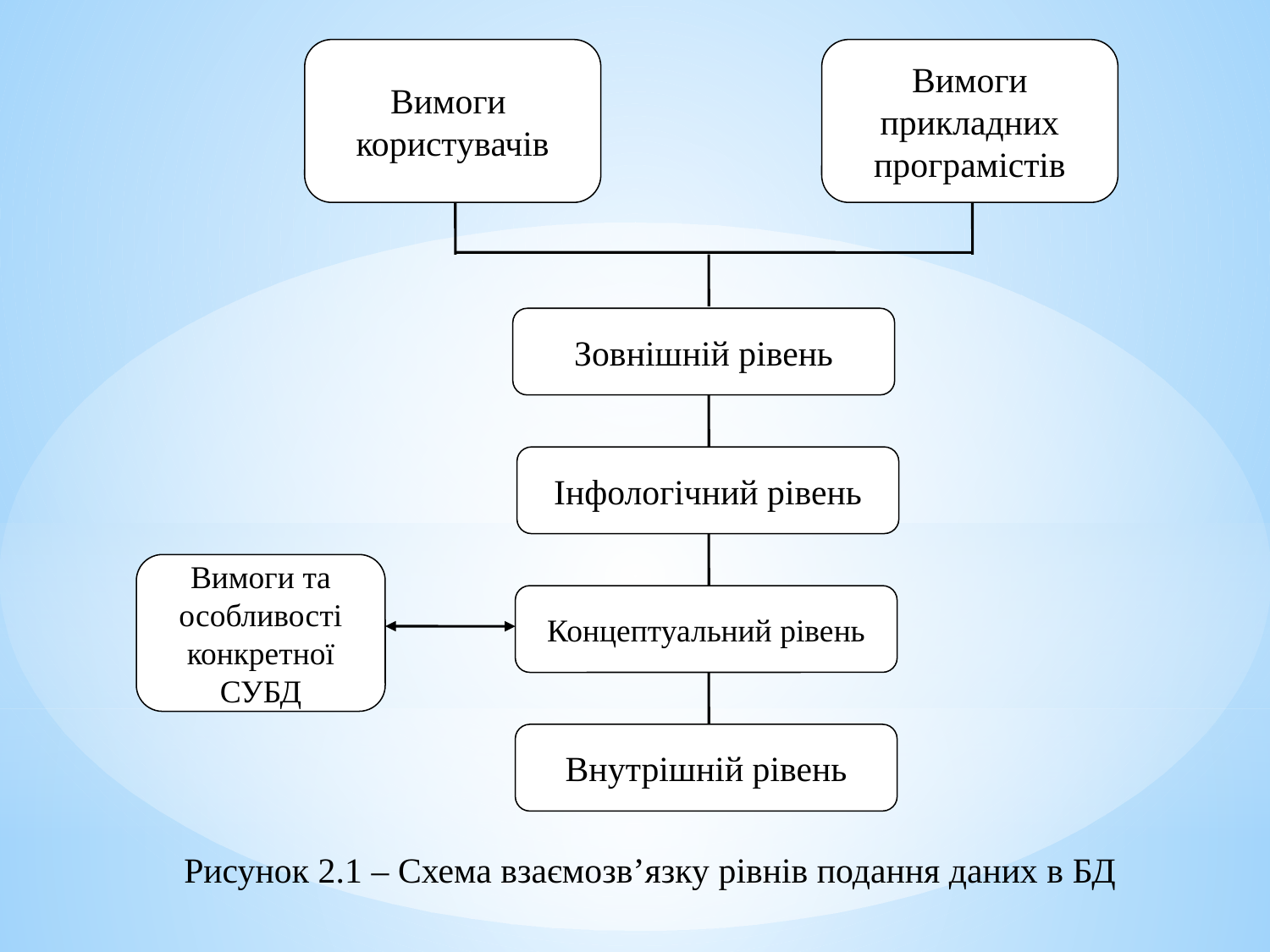

Вимоги
користувачів
Вимоги прикладних програмістів

Зовнішній рівень

Інфологічний рівень

Концептуальний рівень

Внутрішній рівень
Вимоги та особливості конкретної СУБД

Рисунок 2.1 – Схема взаємозв’язку рівнів подання даних в БД